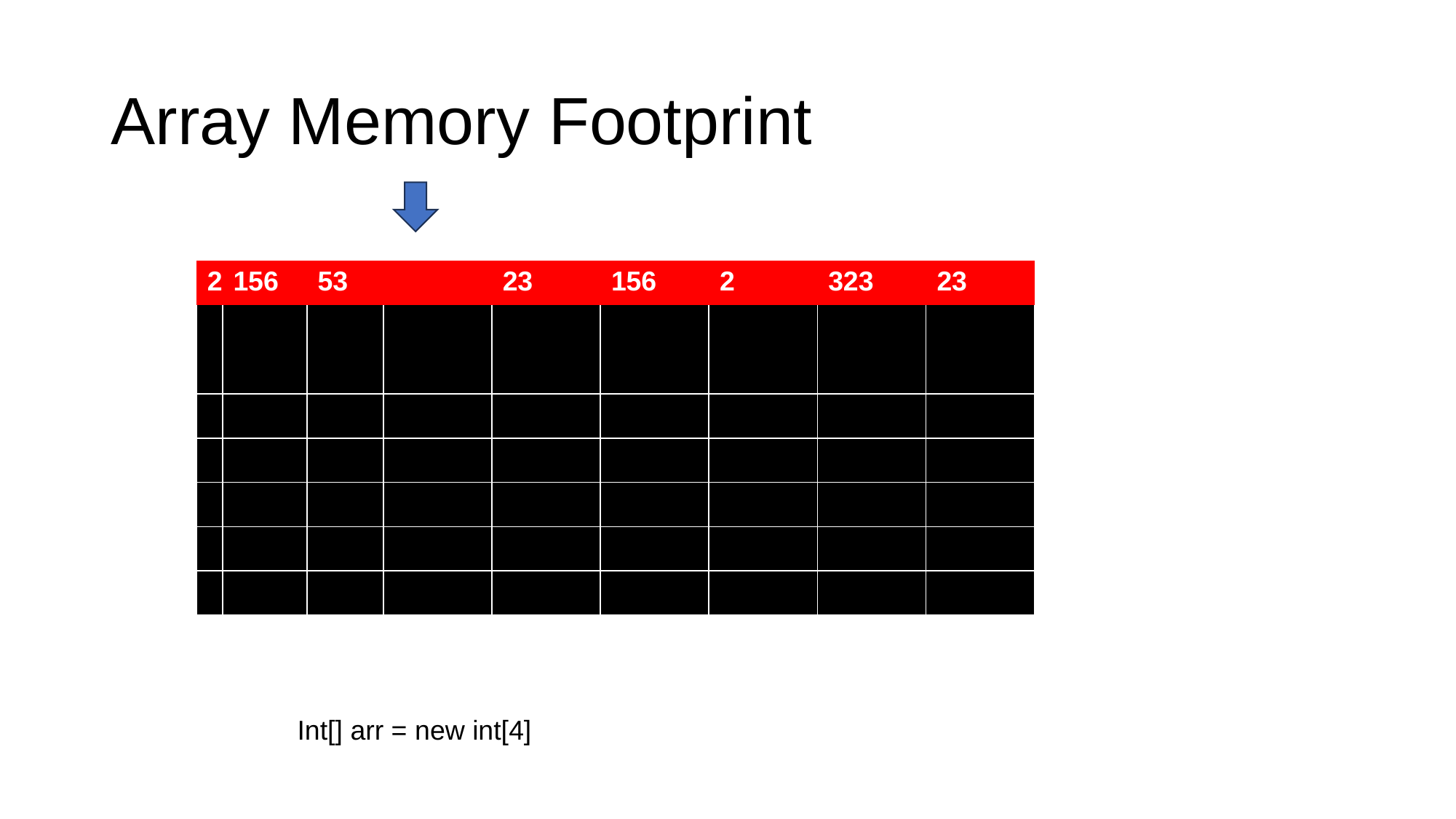

# Array Memory Footprint

| 2 | 156 | 53 |  | 23 | 156 | 2 | 323 | 23 |
| --- | --- | --- | --- | --- | --- | --- | --- | --- |
| 1 | 2 | 3 |  |  |  |  |  |  |
|  |  |  |  |  |  |  |  |  |
|  |  |  |  |  |  |  |  |  |
|  |  |  |  |  |  |  |  |  |
|  |  |  |  |  |  |  |  |  |
|  |  |  |  |  |  |  |  |  |
|  |  |  |  |  |  |  |  |  |

Int[] arr = new int[4]